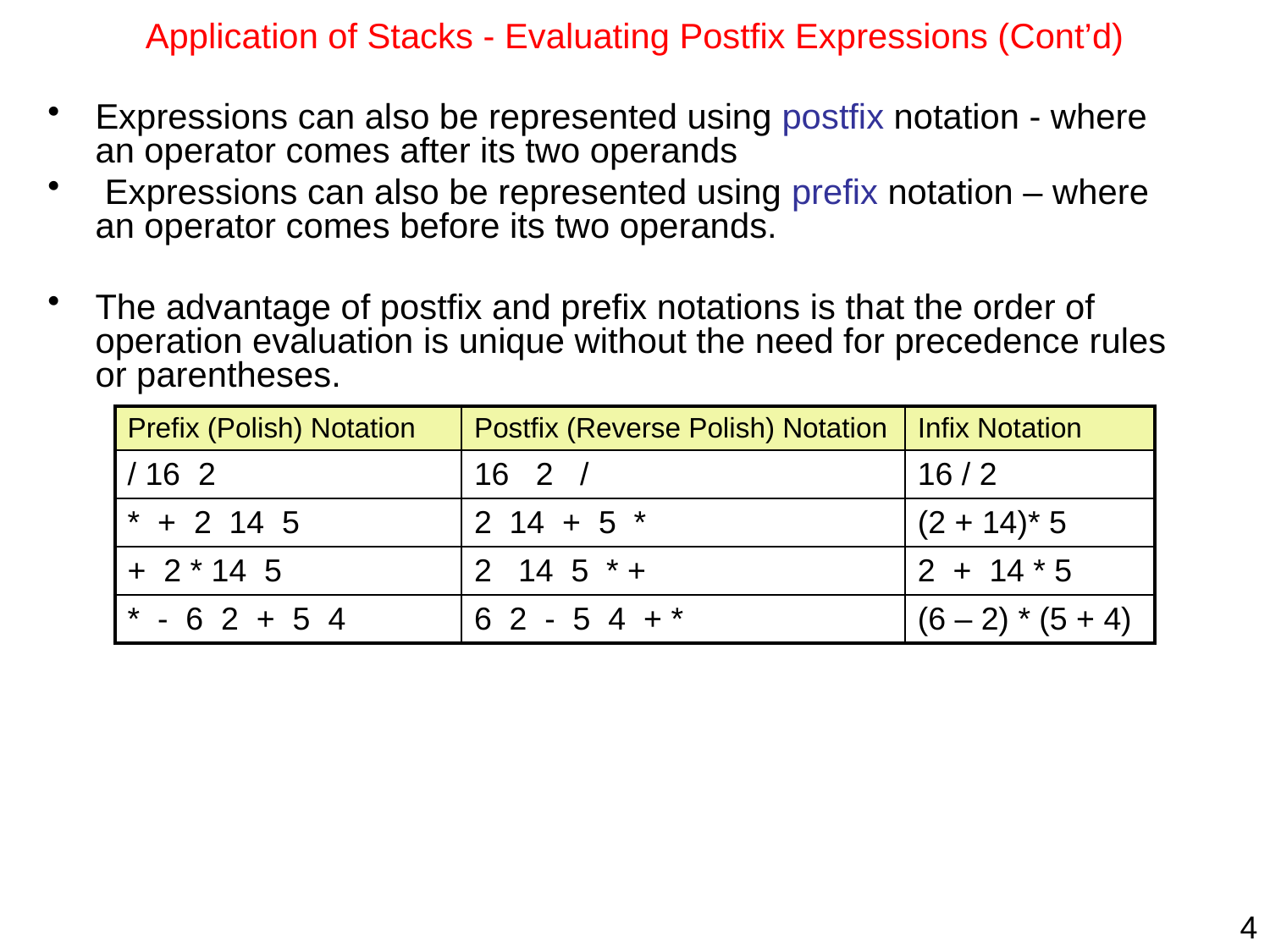

# Application of Stacks - Evaluating Postfix Expressions (Cont’d)
Expressions can also be represented using postfix notation - where an operator comes after its two operands
 Expressions can also be represented using prefix notation – where an operator comes before its two operands.

The advantage of postfix and prefix notations is that the order of operation evaluation is unique without the need for precedence rules or parentheses.
| Prefix (Polish) Notation | Postfix (Reverse Polish) Notation | Infix Notation |
| --- | --- | --- |
| / 16 2 | 16 2 / | 16 / 2 |
| \* + 2 14 5 | 2 14 + 5 \* | (2 + 14)\* 5 |
| + 2 \* 14 5 | 2 14 5 \* + | 2 + 14 \* 5 |
| \* - 6 2 + 5 4 | 6 2 - 5 4 + \* | (6 – 2) \* (5 + 4) |